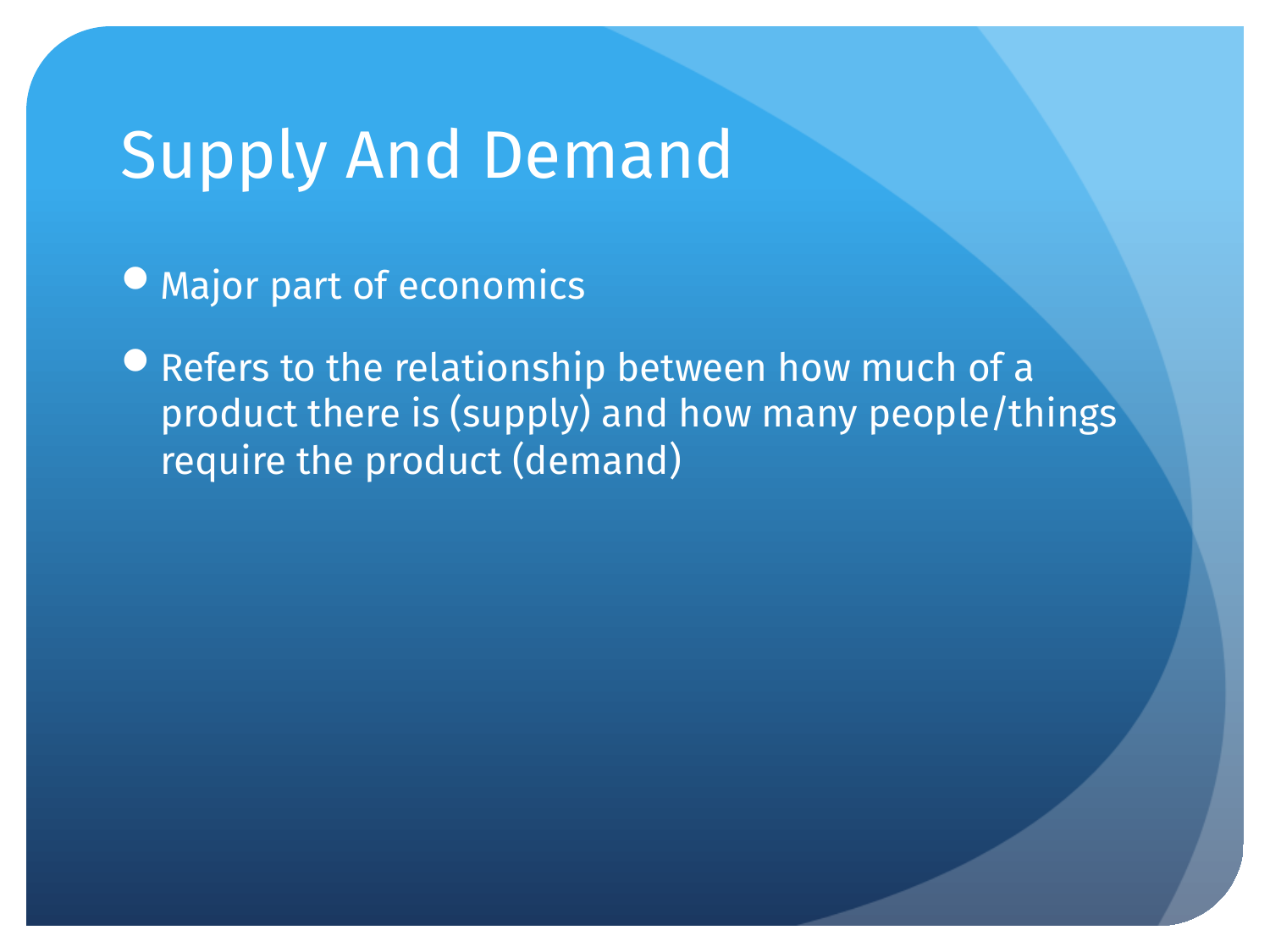

# Supply And Demand
Major part of economics
Refers to the relationship between how much of a product there is (supply) and how many people/things require the product (demand)